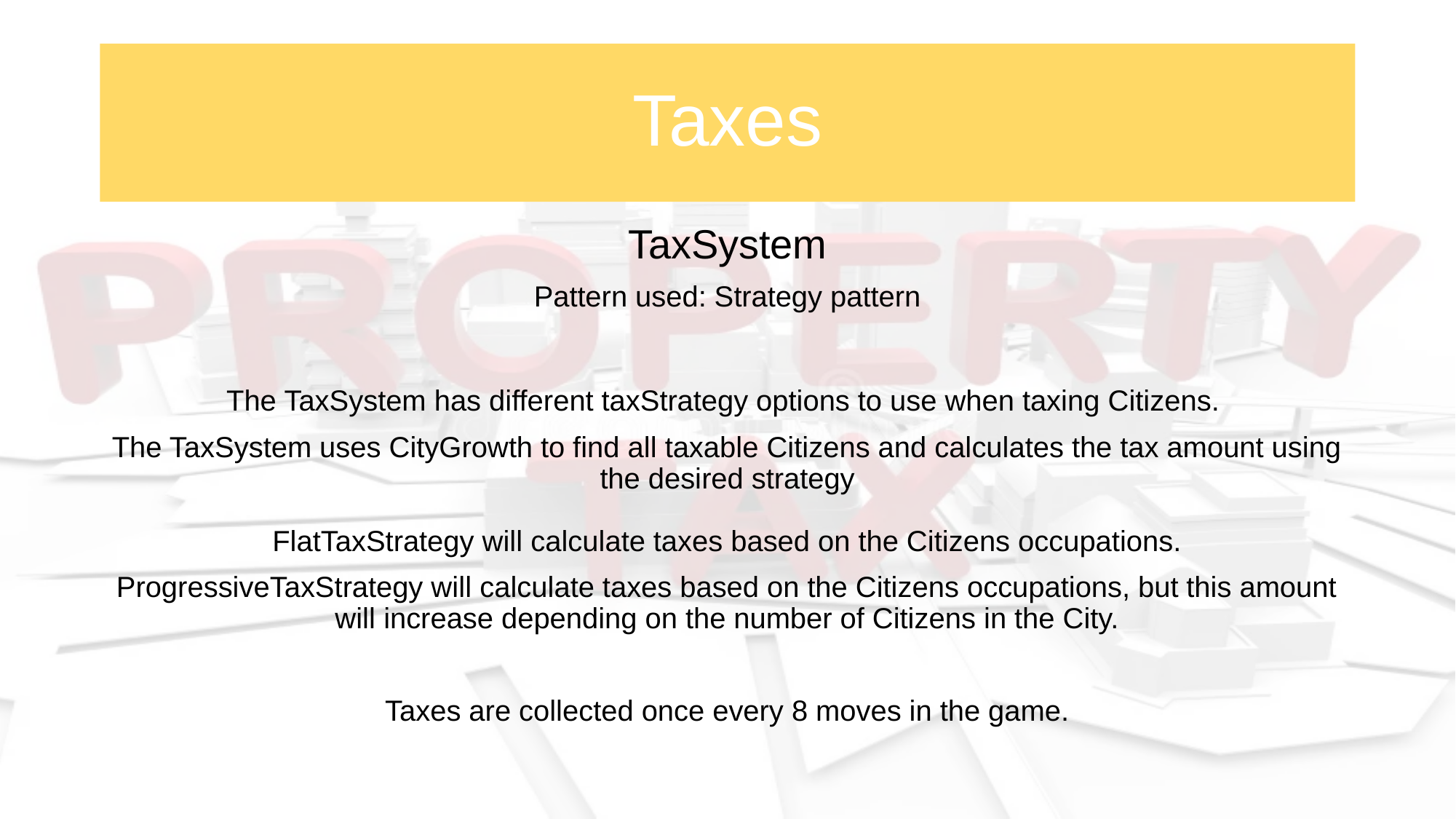

Taxes
#
TaxSystem
Pattern used: Strategy pattern

The TaxSystem has different taxStrategy options to use when taxing Citizens.
The TaxSystem uses CityGrowth to find all taxable Citizens and calculates the tax amount using the desired strategy
FlatTaxStrategy will calculate taxes based on the Citizens occupations.
ProgressiveTaxStrategy will calculate taxes based on the Citizens occupations, but this amount will increase depending on the number of Citizens in the City.

Taxes are collected once every 8 moves in the game.